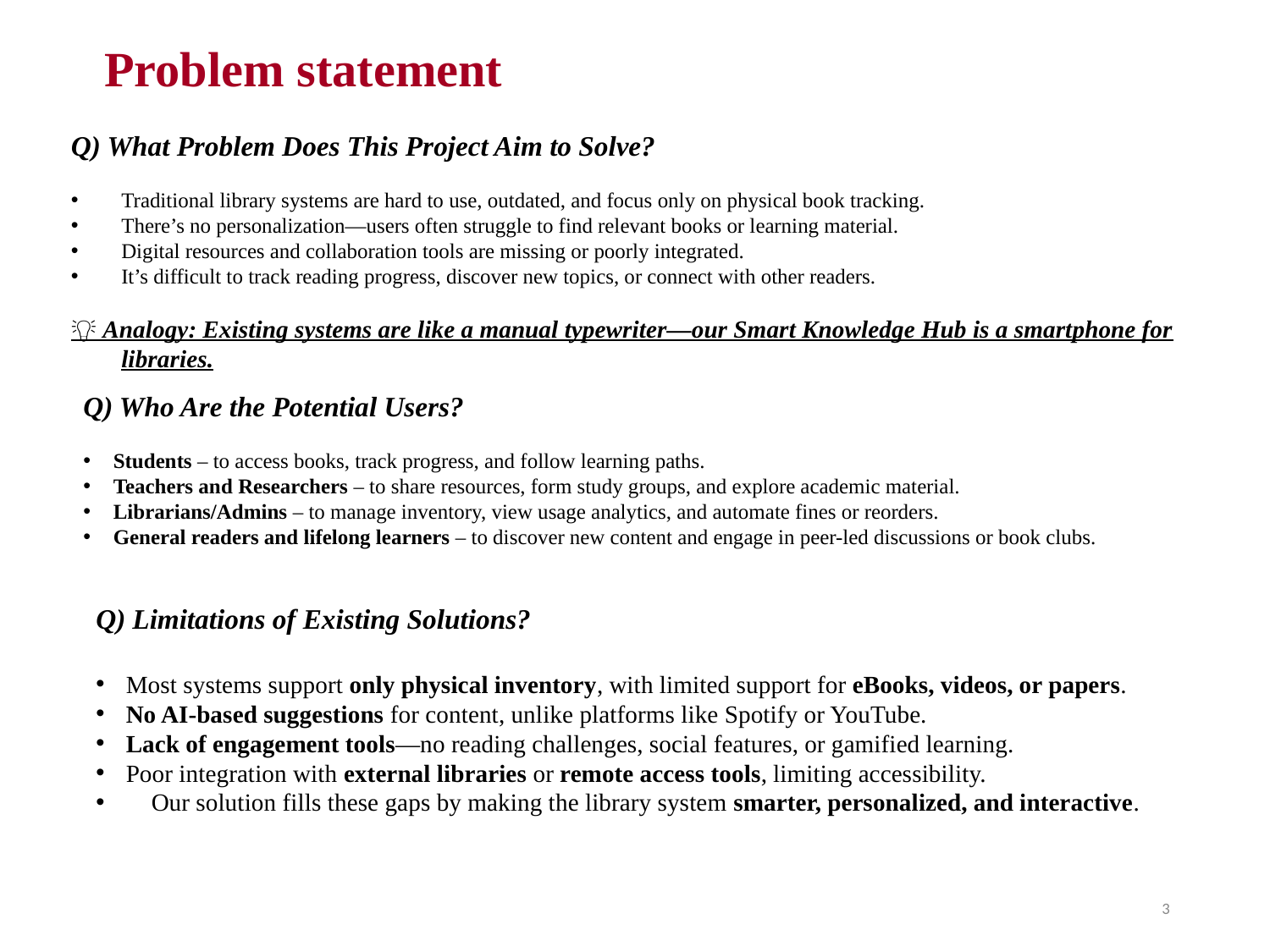

# Problem statement
Q) What Problem Does This Project Aim to Solve?
Traditional library systems are hard to use, outdated, and focus only on physical book tracking.
There’s no personalization—users often struggle to find relevant books or learning material.
Digital resources and collaboration tools are missing or poorly integrated.
It’s difficult to track reading progress, discover new topics, or connect with other readers.

💡 Analogy: Existing systems are like a manual typewriter—our Smart Knowledge Hub is a smartphone for libraries.

Q) Who Are the Potential Users?

Students – to access books, track progress, and follow learning paths.
Teachers and Researchers – to share resources, form study groups, and explore academic material.
Librarians/Admins – to manage inventory, view usage analytics, and automate fines or reorders.
General readers and lifelong learners – to discover new content and engage in peer-led discussions or book clubs.
Q) Limitations of Existing Solutions?
Most systems support only physical inventory, with limited support for eBooks, videos, or papers.
No AI-based suggestions for content, unlike platforms like Spotify or YouTube.
Lack of engagement tools—no reading challenges, social features, or gamified learning.
Poor integration with external libraries or remote access tools, limiting accessibility.
🧩 Our solution fills these gaps by making the library system smarter, personalized, and interactive.

3